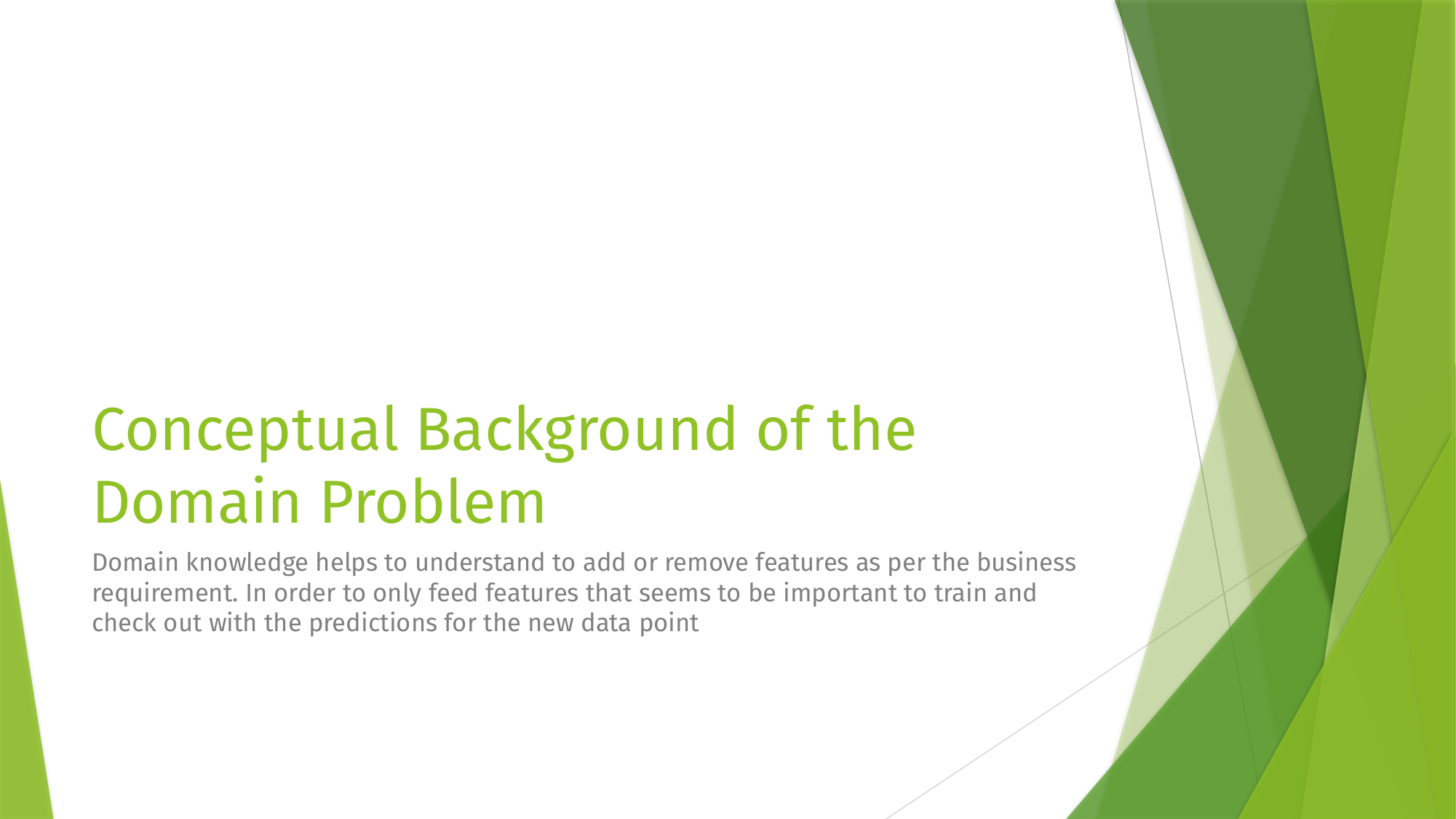

# Conceptual Background of the Domain Problem
Domain knowledge helps to understand to add or remove features as per the business requirement. In order to only feed features that seems to be important to train and check out with the predictions for the new data point